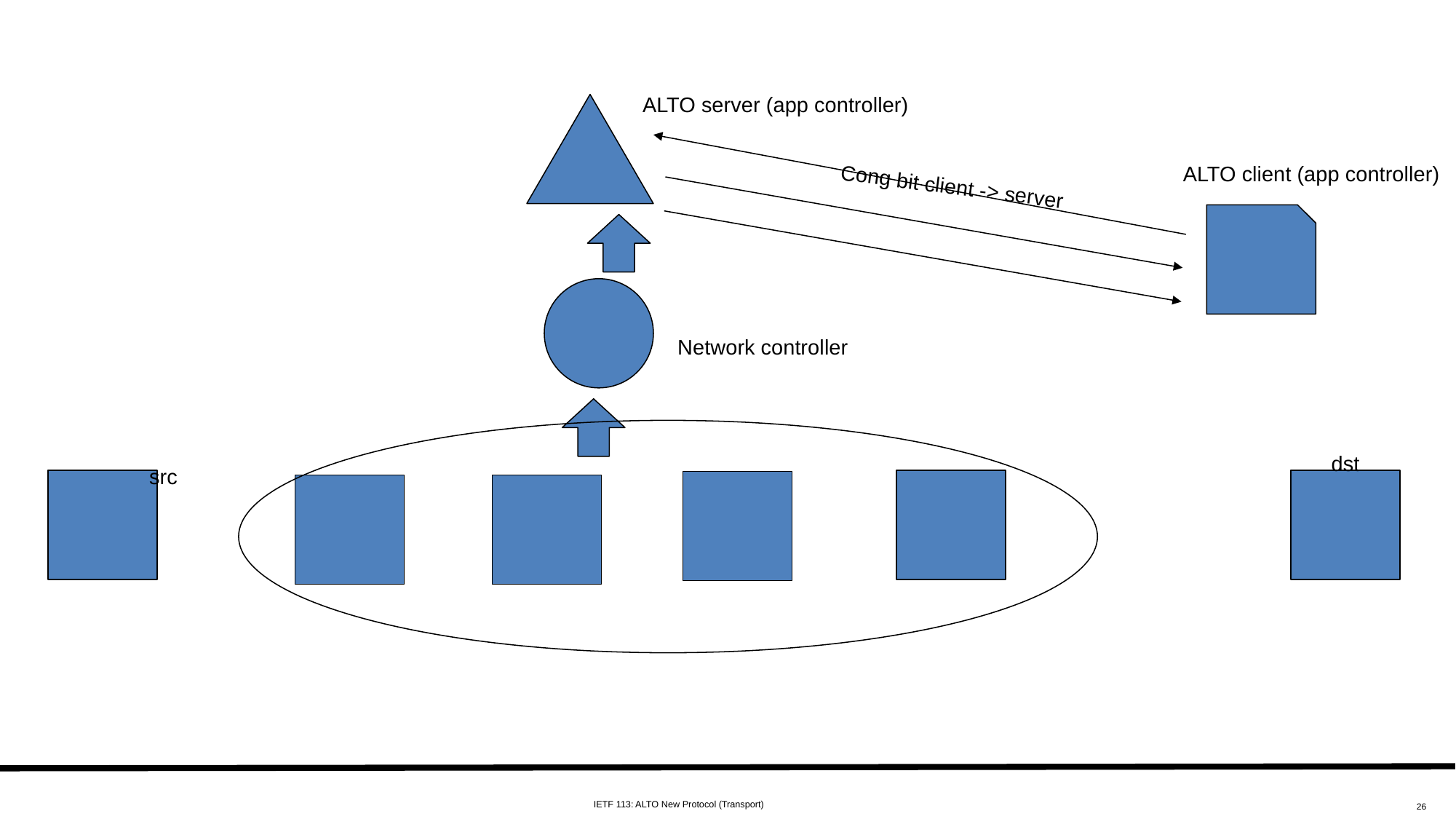

ALTO server (app controller)

ALTO client (app controller)
Cong bit client -> server

Network controller

dst
src